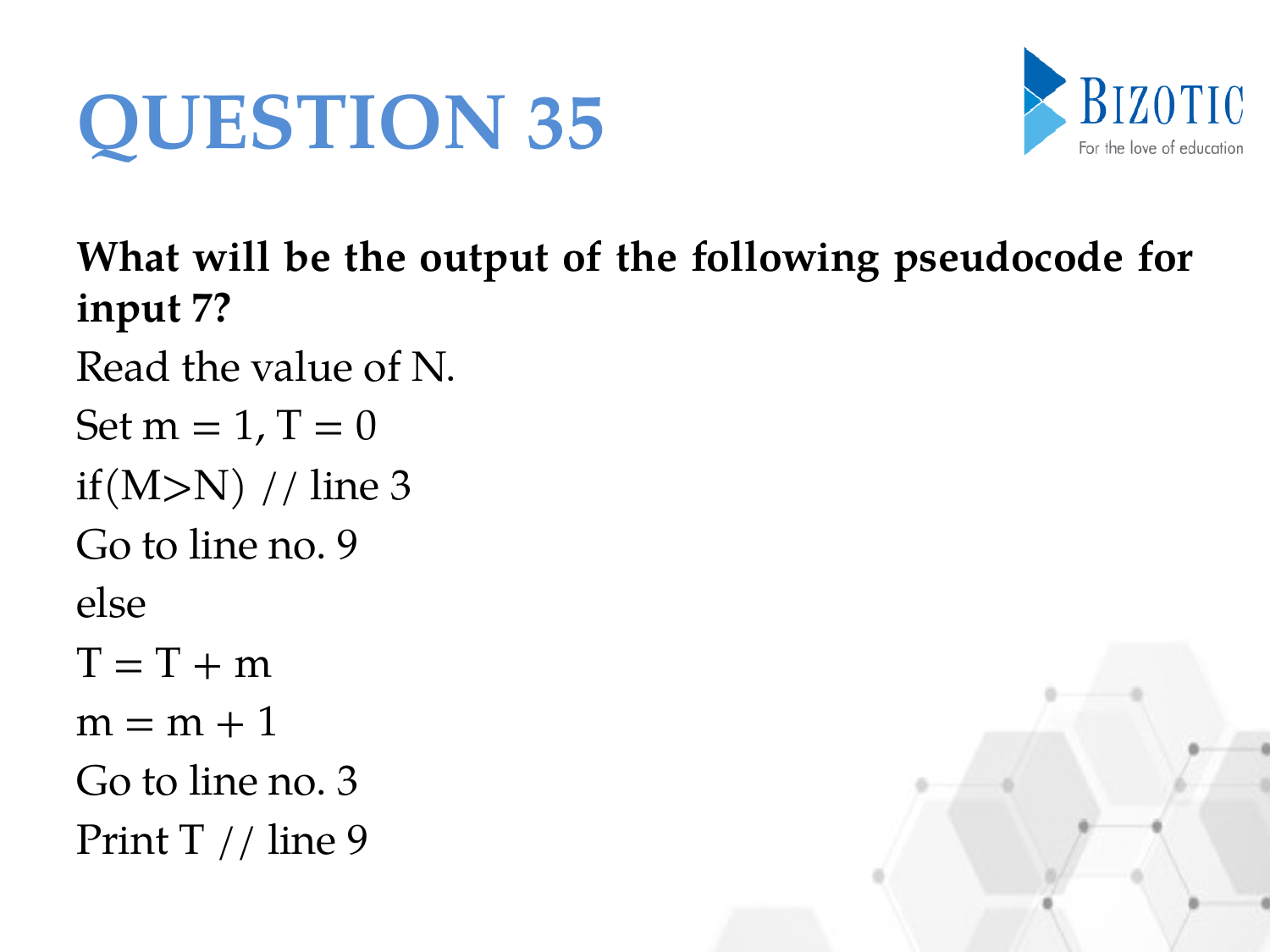

# QUESTION 35
What will be the output of the following pseudocode for input 7?
Read the value of N.
Set m = 1, T = 0
if(M>N) // line 3
Go to line no. 9
else
T = T + m
m = m + 1
Go to line no. 3
Print T // line 9